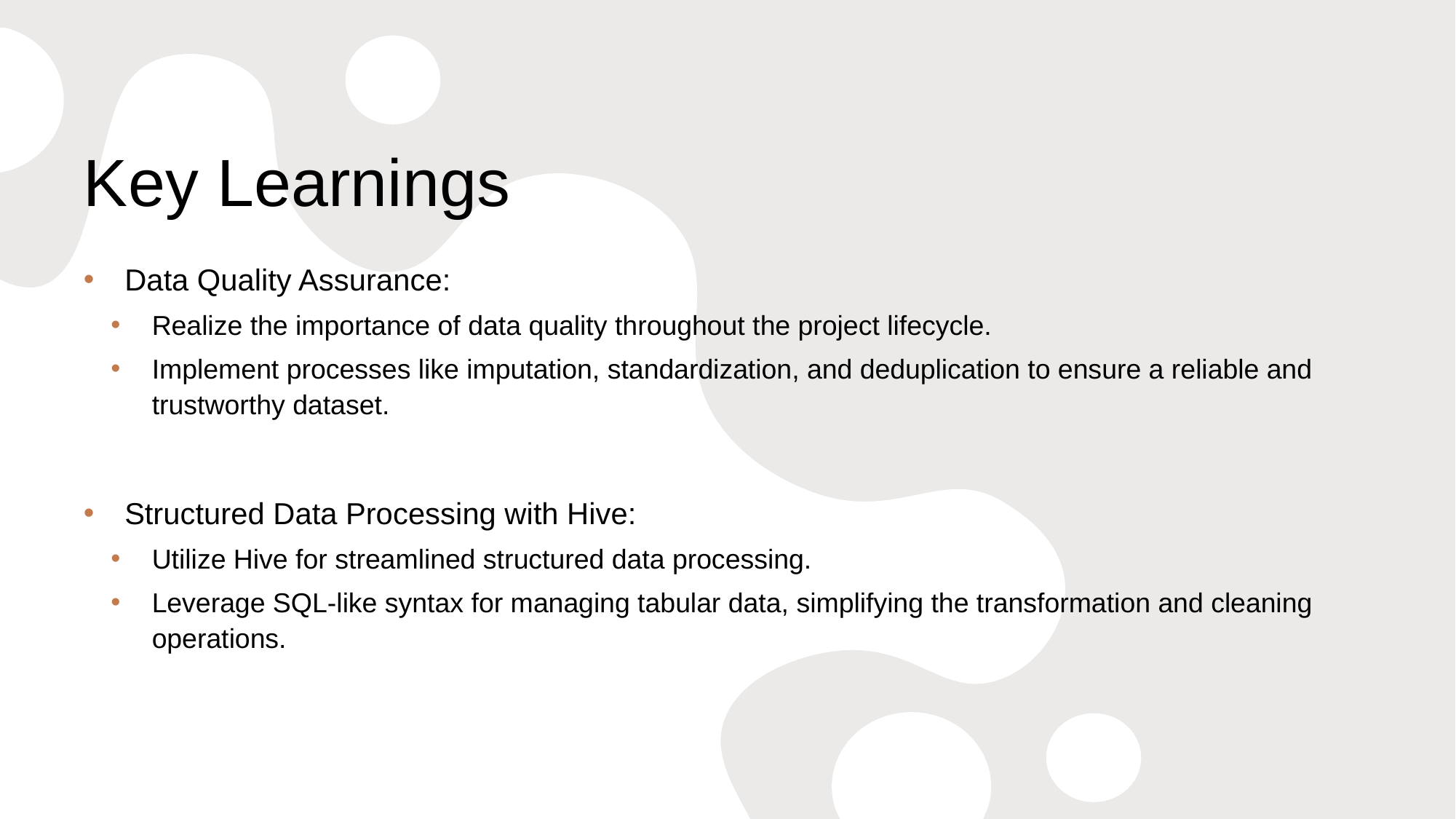

# Key Learnings
Data Quality Assurance:
Realize the importance of data quality throughout the project lifecycle.
Implement processes like imputation, standardization, and deduplication to ensure a reliable and trustworthy dataset.

Structured Data Processing with Hive:
Utilize Hive for streamlined structured data processing.
Leverage SQL-like syntax for managing tabular data, simplifying the transformation and cleaning operations.